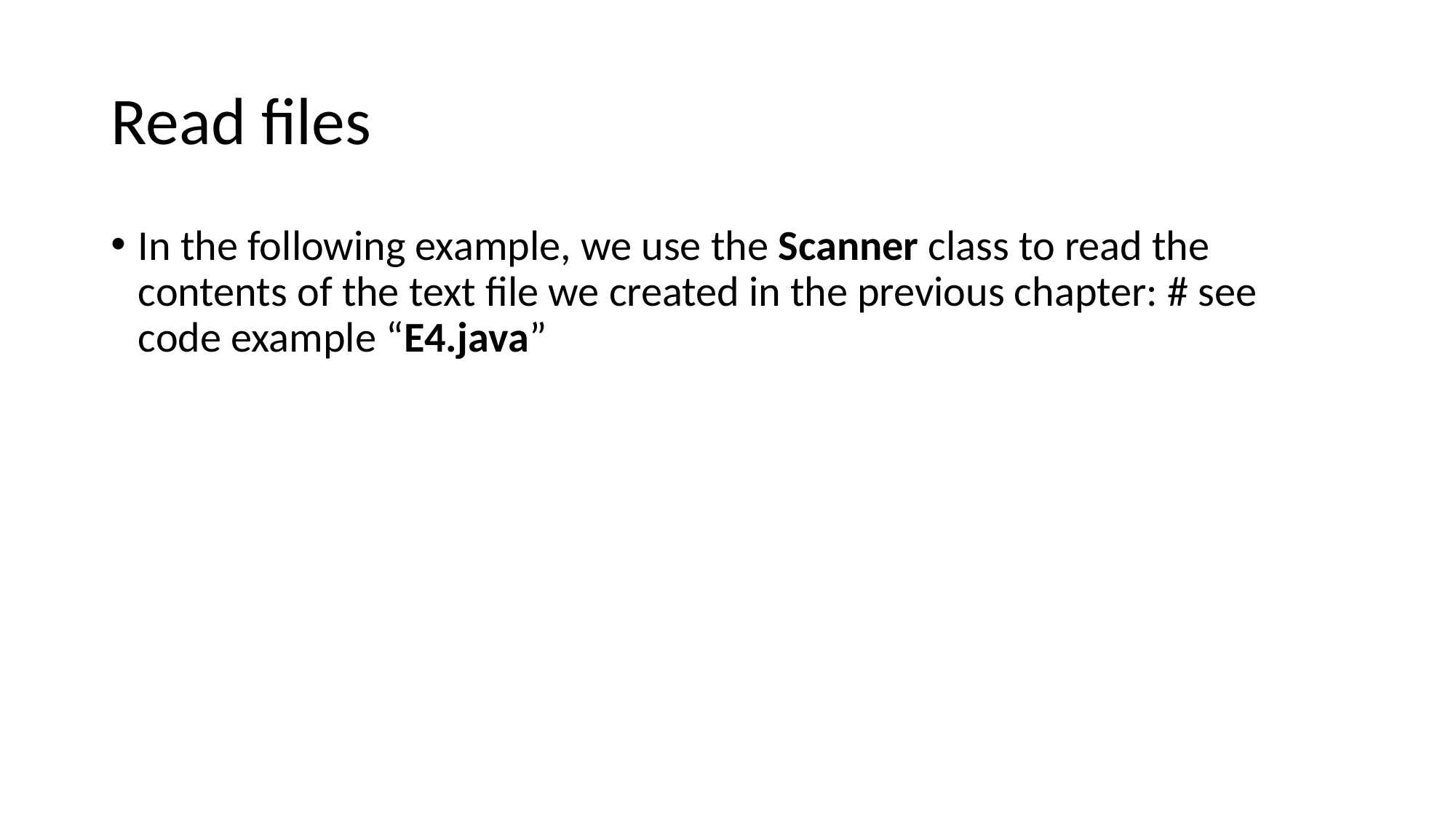

# Read files
In the following example, we use the Scanner class to read the contents of the text file we created in the previous chapter: # see code example “E4.java”